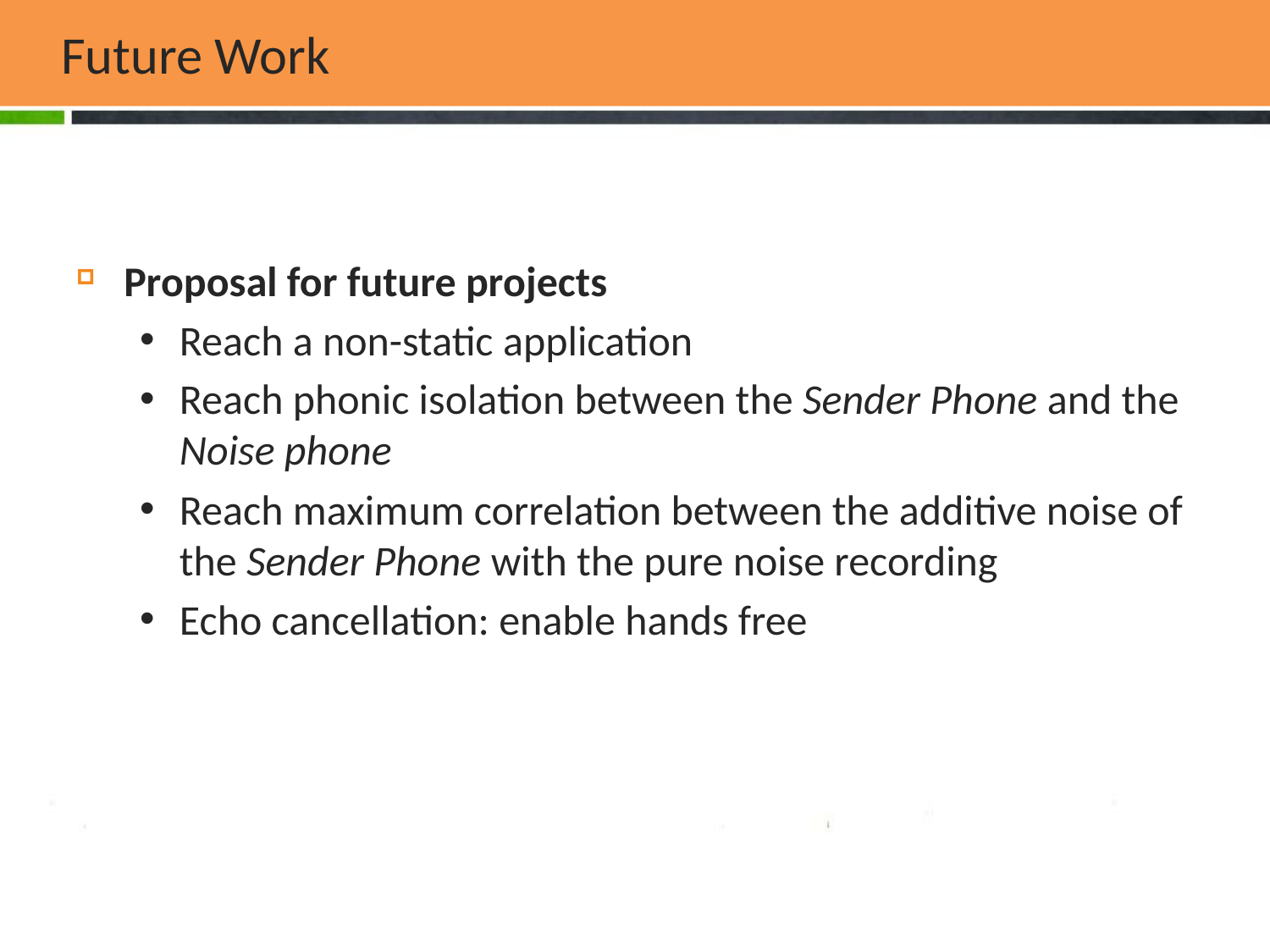

# Future Work
Proposal for future projects
Reach a non-static application
Reach phonic isolation between the Sender Phone and the Noise phone
Reach maximum correlation between the additive noise of the Sender Phone with the pure noise recording
Echo cancellation: enable hands free